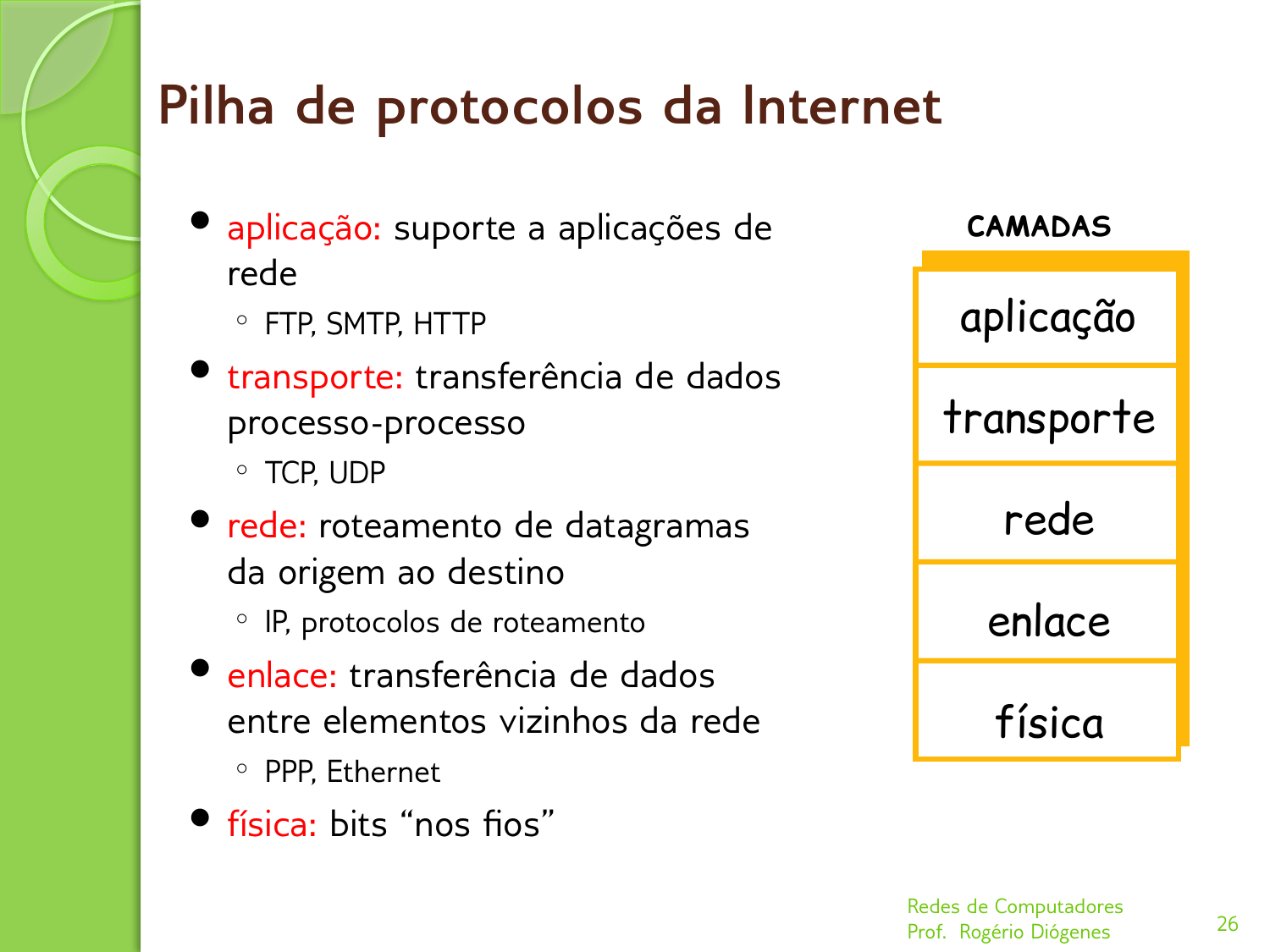

# Pilha de protocolos da Internet
aplicação: suporte a aplicações de rede
FTP, SMTP, HTTP
transporte: transferência de dados processo-processo
TCP, UDP
rede: roteamento de datagramas da origem ao destino
IP, protocolos de roteamento
enlace: transferência de dados entre elementos vizinhos da rede
PPP, Ethernet
física: bits “nos fios”
CAMADAS

aplicação

transporte

rede

enlace

física

26
Redes de Computadores
Prof.  Rogério Diógenes